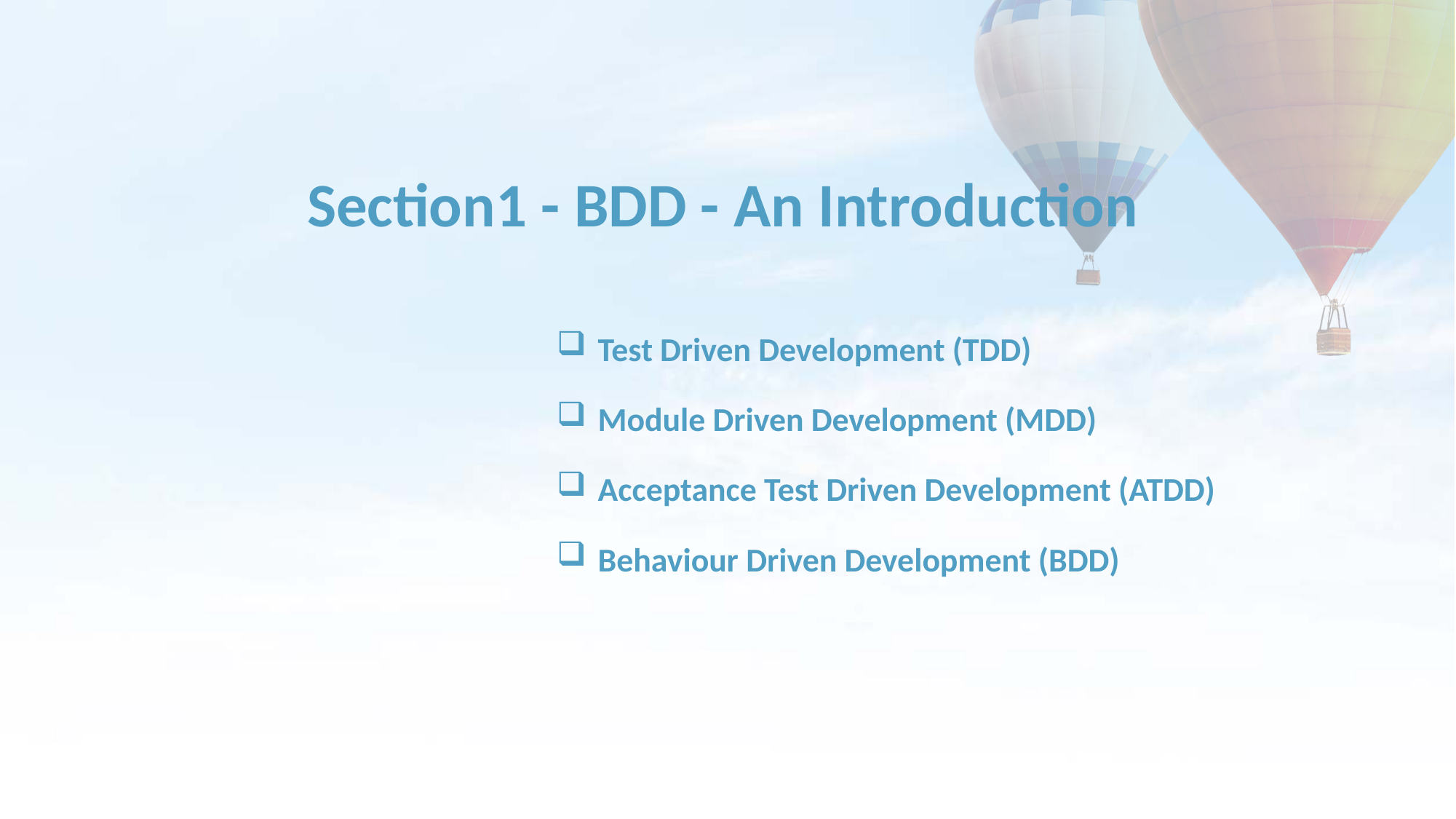

# Section1 - BDD - An Introduction
Test Driven Development (TDD)
Module Driven Development (MDD)
Acceptance Test Driven Development (ATDD)
Behaviour Driven Development (BDD)